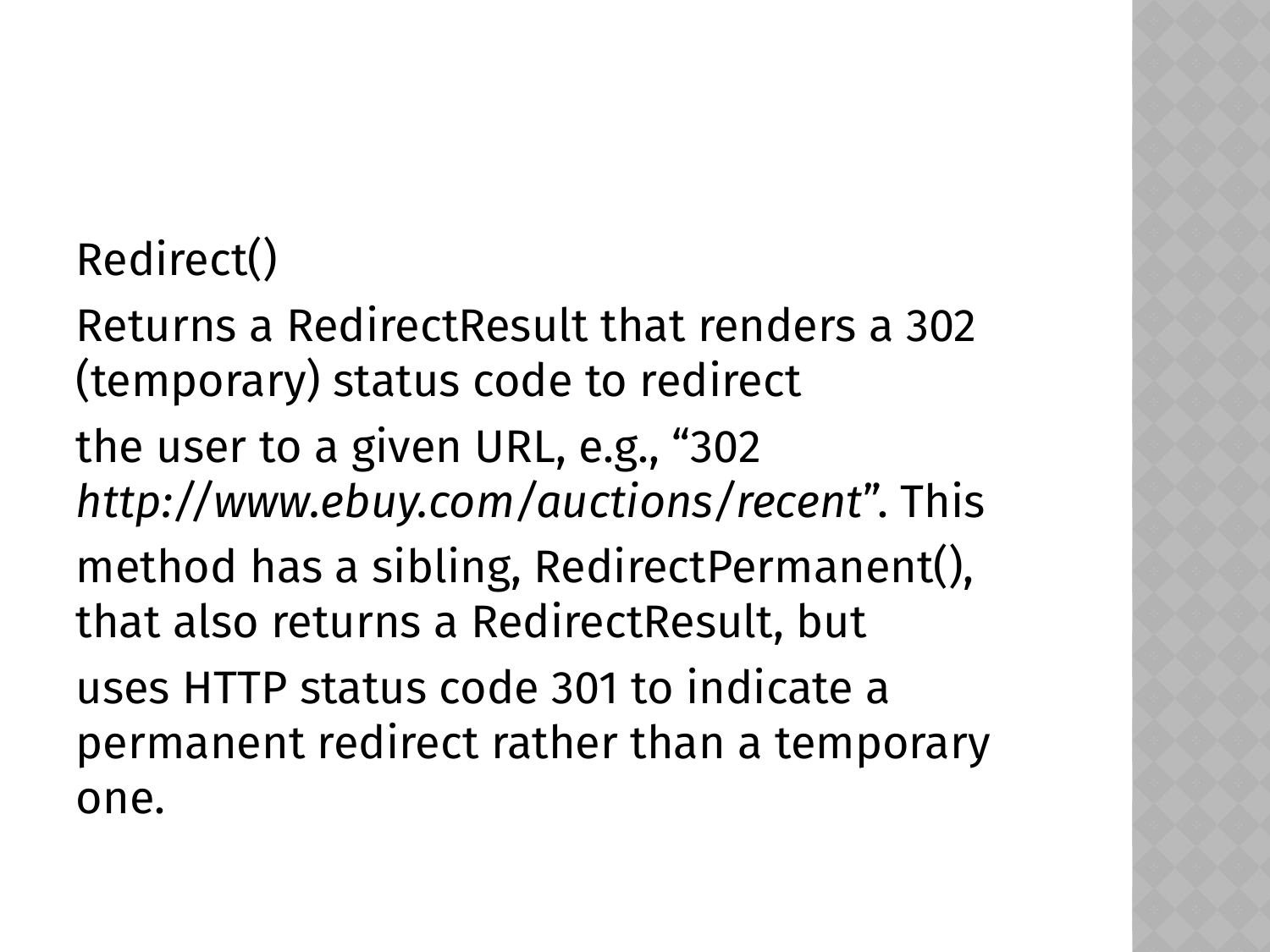

#
Redirect()
Returns a RedirectResult that renders a 302 (temporary) status code to redirect
the user to a given URL, e.g., “302 http://www.ebuy.com/auctions/recent”. This
method has a sibling, RedirectPermanent(), that also returns a RedirectResult, but
uses HTTP status code 301 to indicate a permanent redirect rather than a temporary one.